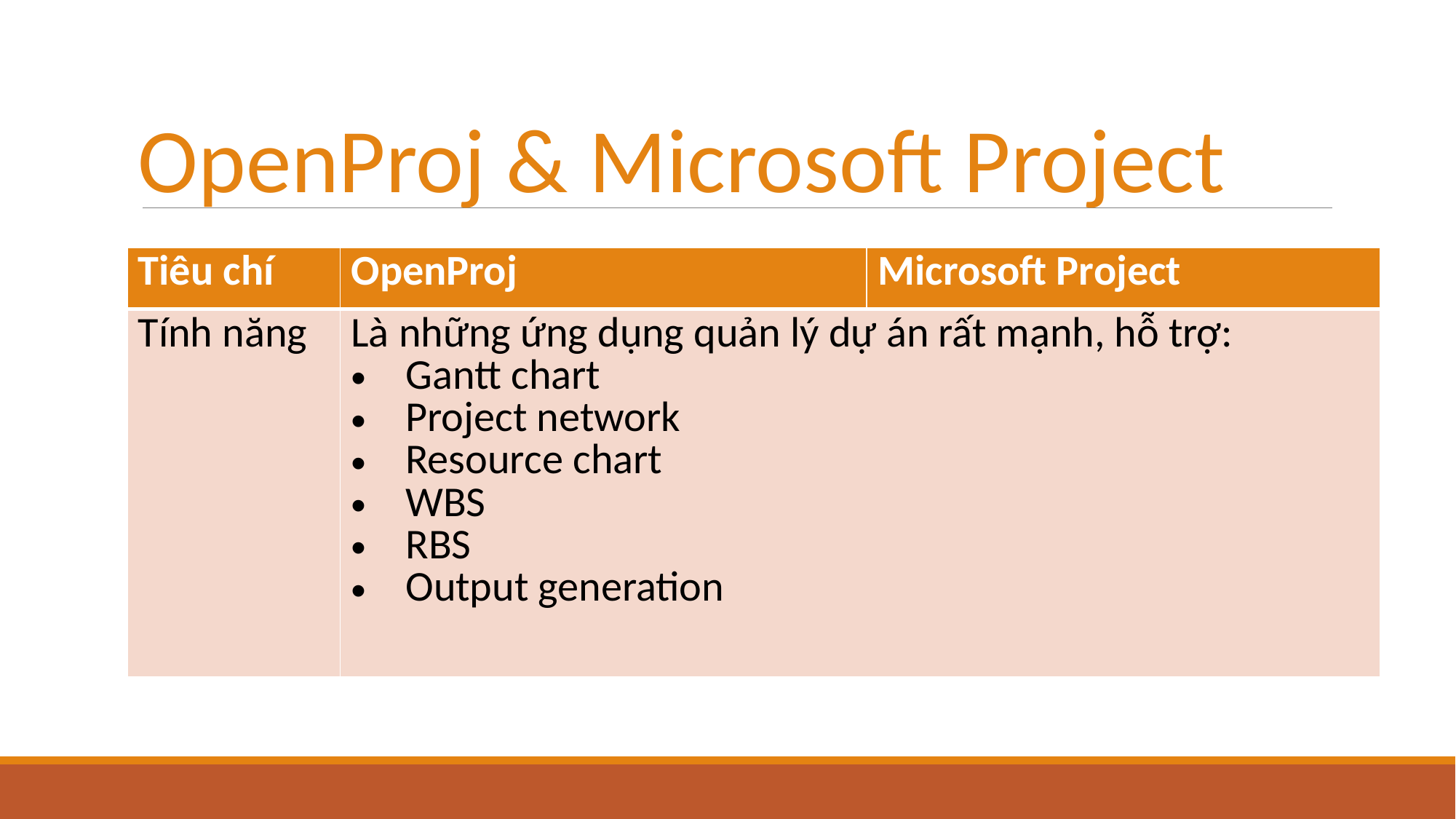

OpenProj & Microsoft Project
| Tiêu chí | OpenProj | Microsoft Project |
| --- | --- | --- |
| Tính năng | Là những ứng dụng quản lý dự án rất mạnh, hỗ trợ: Gantt chart Project network Resource chart WBS RBS Output generation |  |